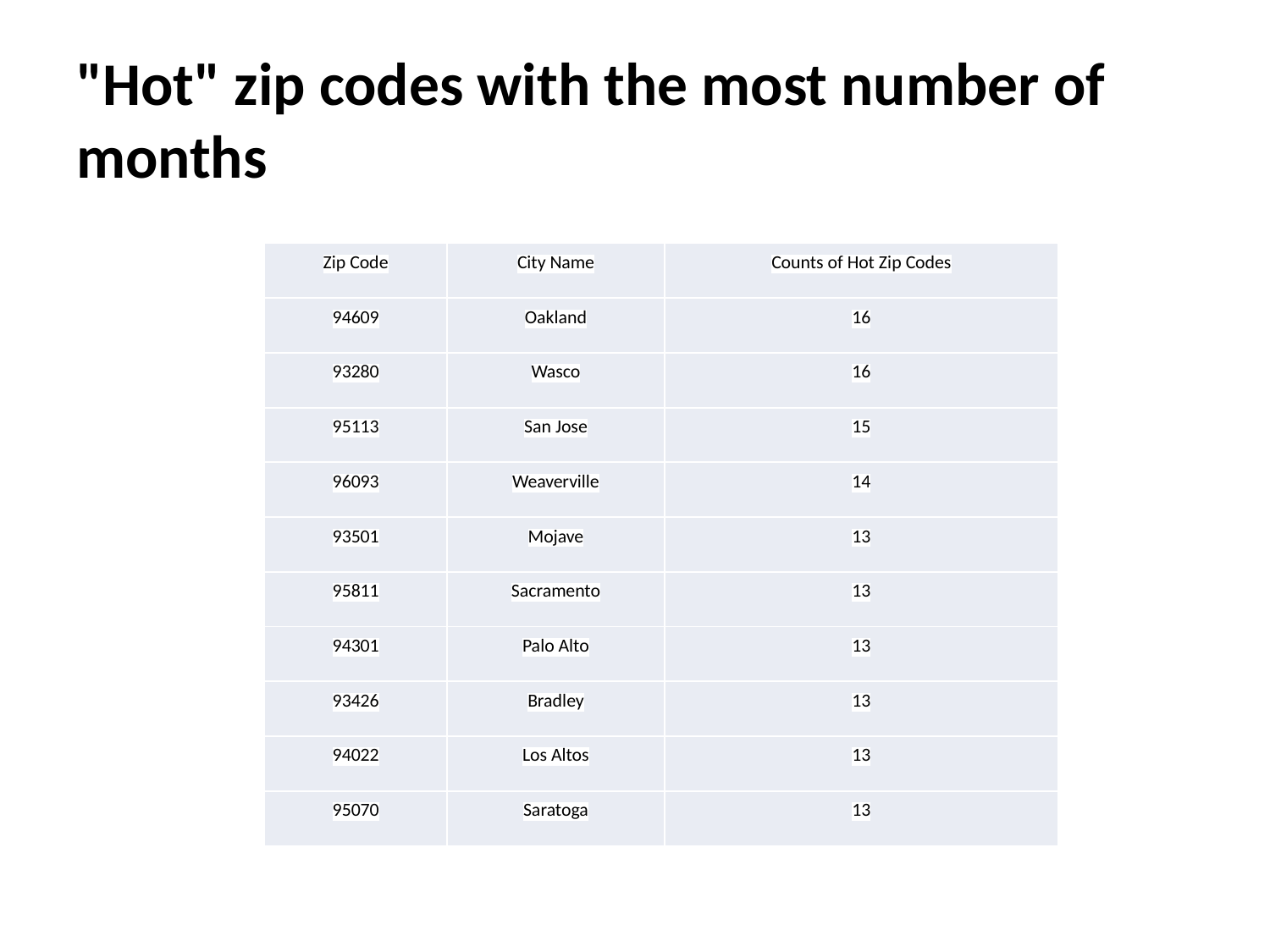

# "Hot" zip codes with the most number of months
| Zip Code | City Name | Counts of Hot Zip Codes |
| --- | --- | --- |
| 94609 | Oakland | 16 |
| 93280 | Wasco | 16 |
| 95113 | San Jose | 15 |
| 96093 | Weaverville | 14 |
| 93501 | Mojave | 13 |
| 95811 | Sacramento | 13 |
| 94301 | Palo Alto | 13 |
| 93426 | Bradley | 13 |
| 94022 | Los Altos | 13 |
| 95070 | Saratoga | 13 |